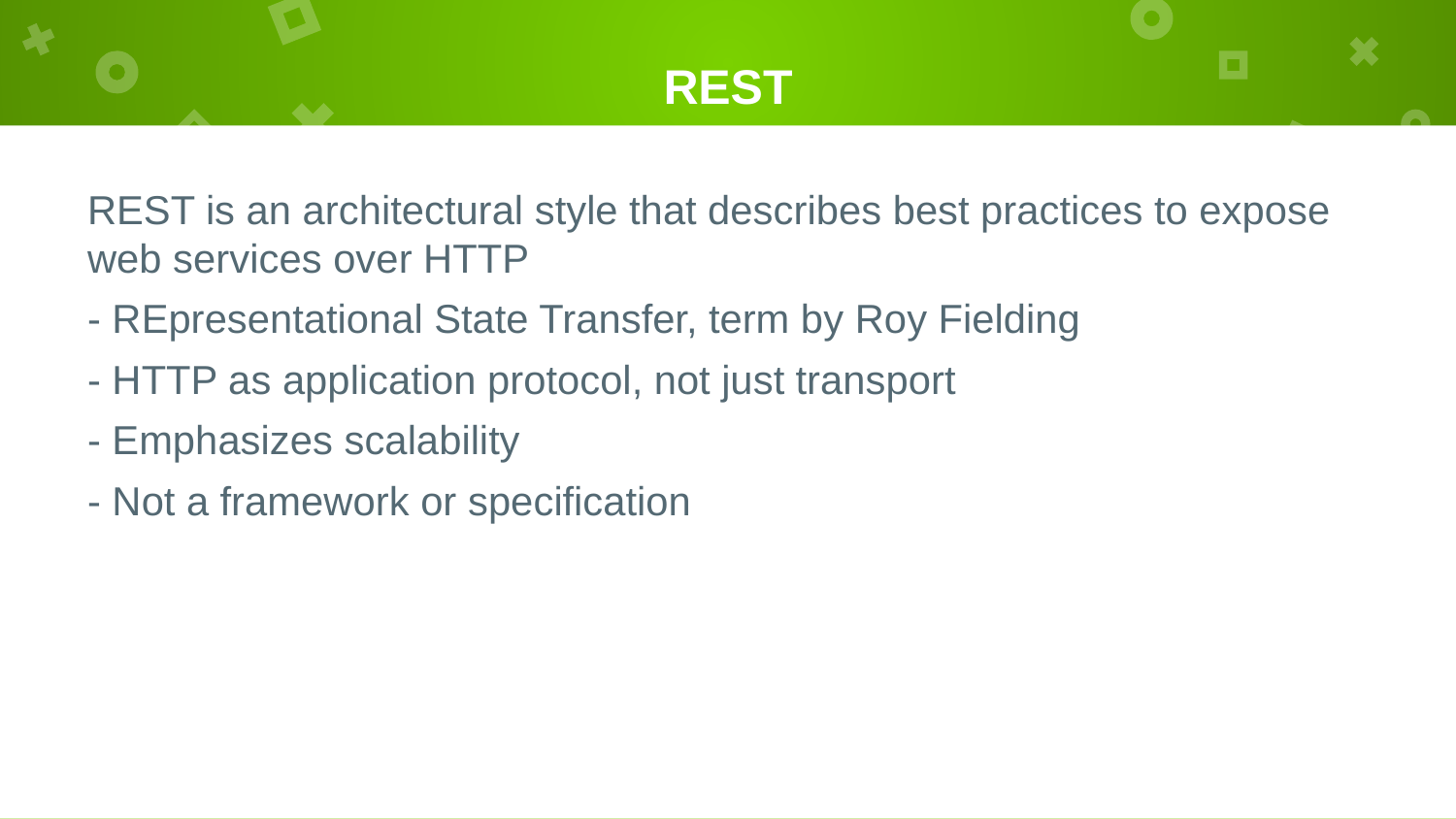

# REST
REST is an architectural style that describes best practices to expose web services over HTTP
- REpresentational State Transfer, term by Roy Fielding
- HTTP as application protocol, not just transport
- Emphasizes scalability
- Not a framework or specification